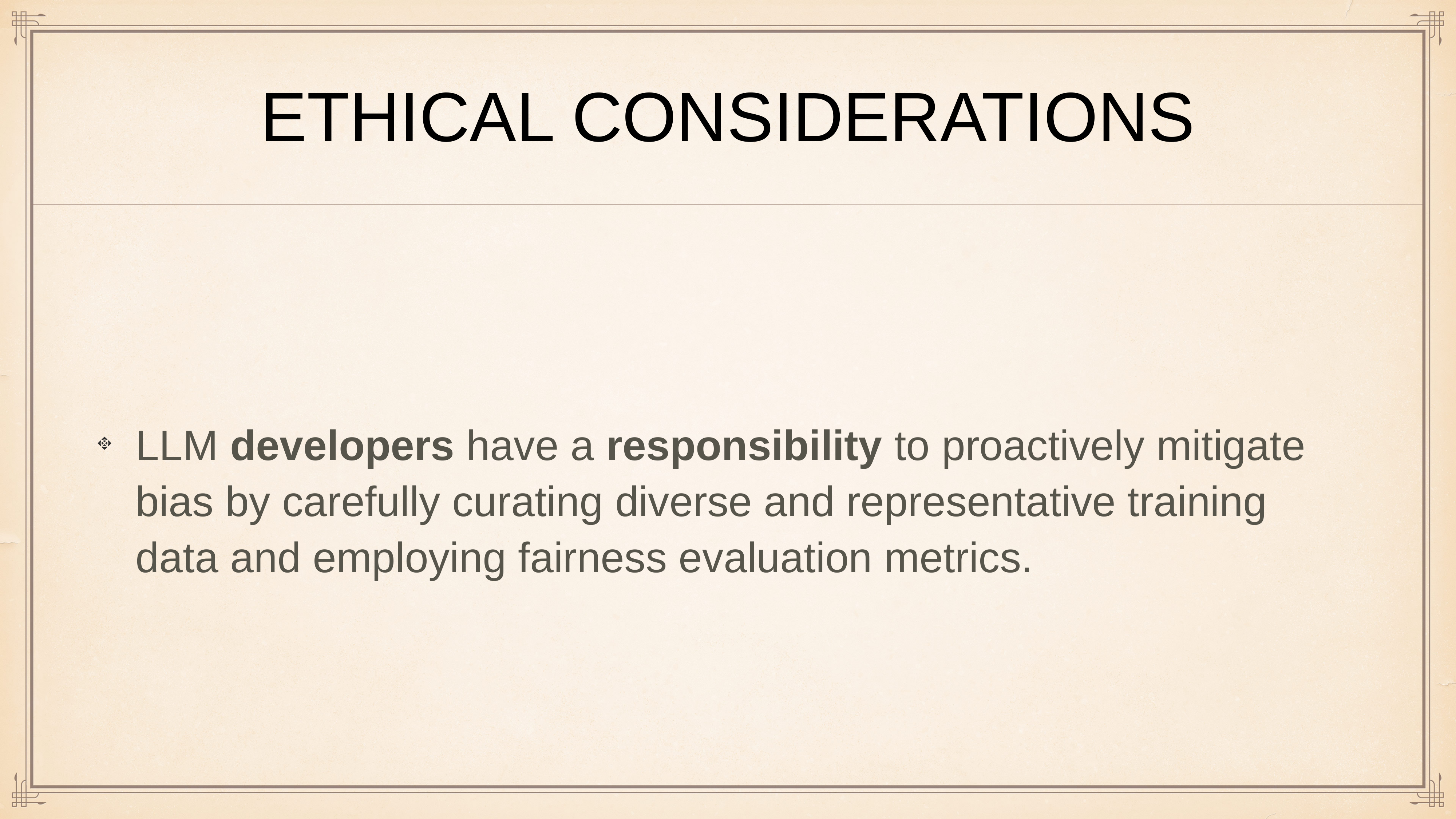

# Ethical considerations
LLM developers have a responsibility to proactively mitigate bias by carefully curating diverse and representative training data and employing fairness evaluation metrics.